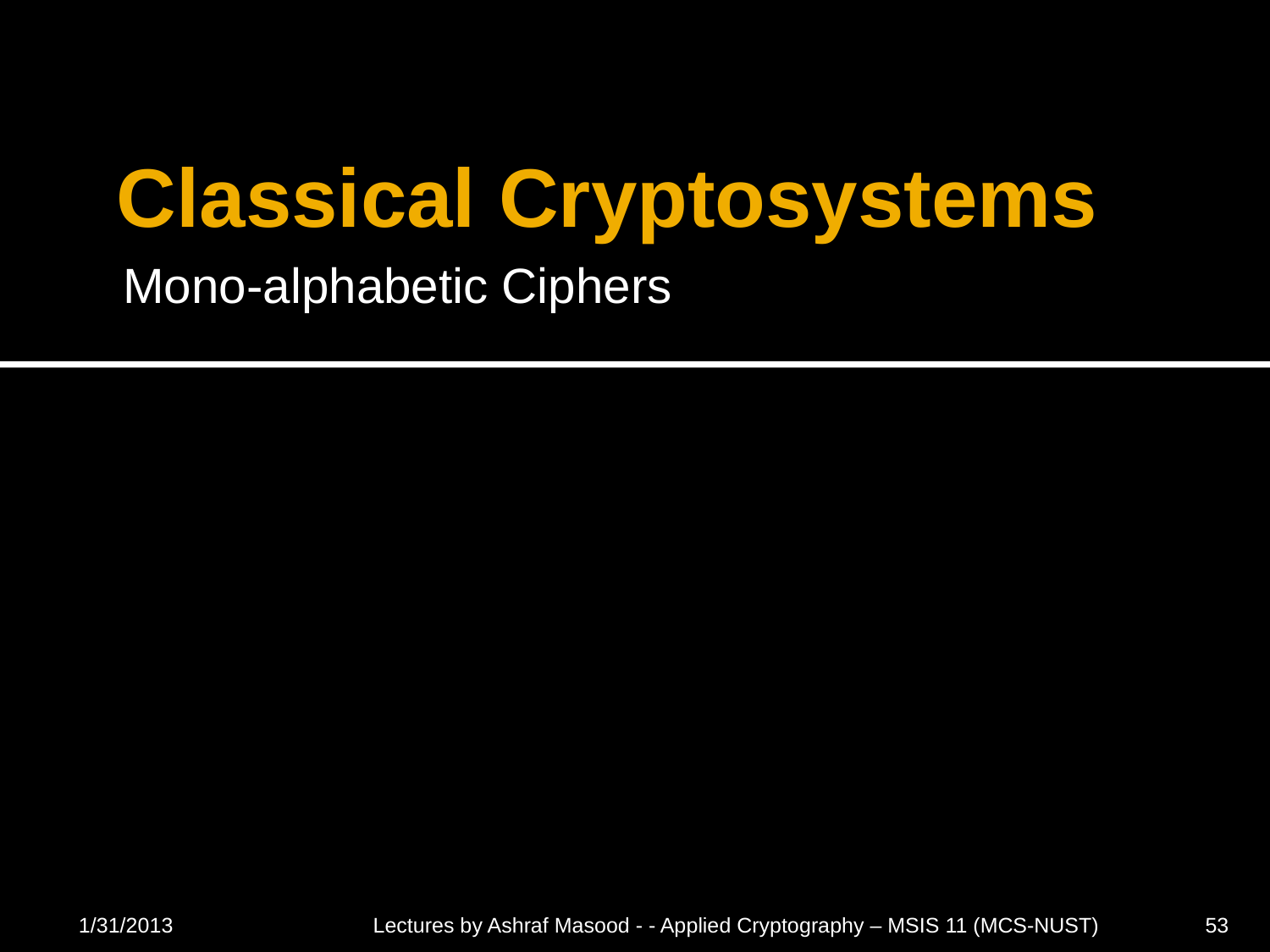

# Classical Cryptosystems
Mono-alphabetic Ciphers

1/31/2013
Lectures by Ashraf Masood - - Applied Cryptography – MSIS 11 (MCS-NUST)
53